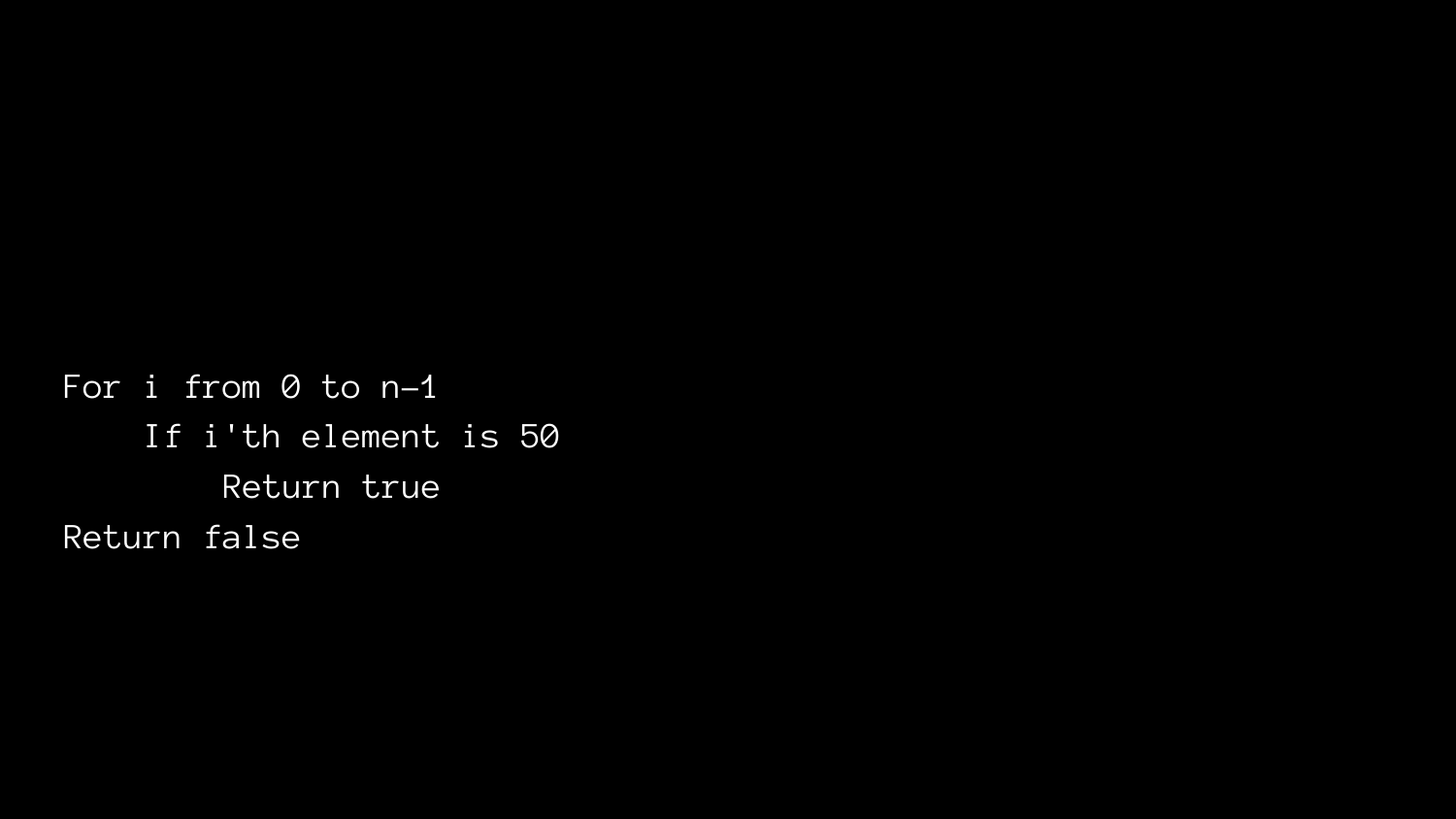

For i from 0 to n-1
    If i'th element is 50
        Return true
Return false